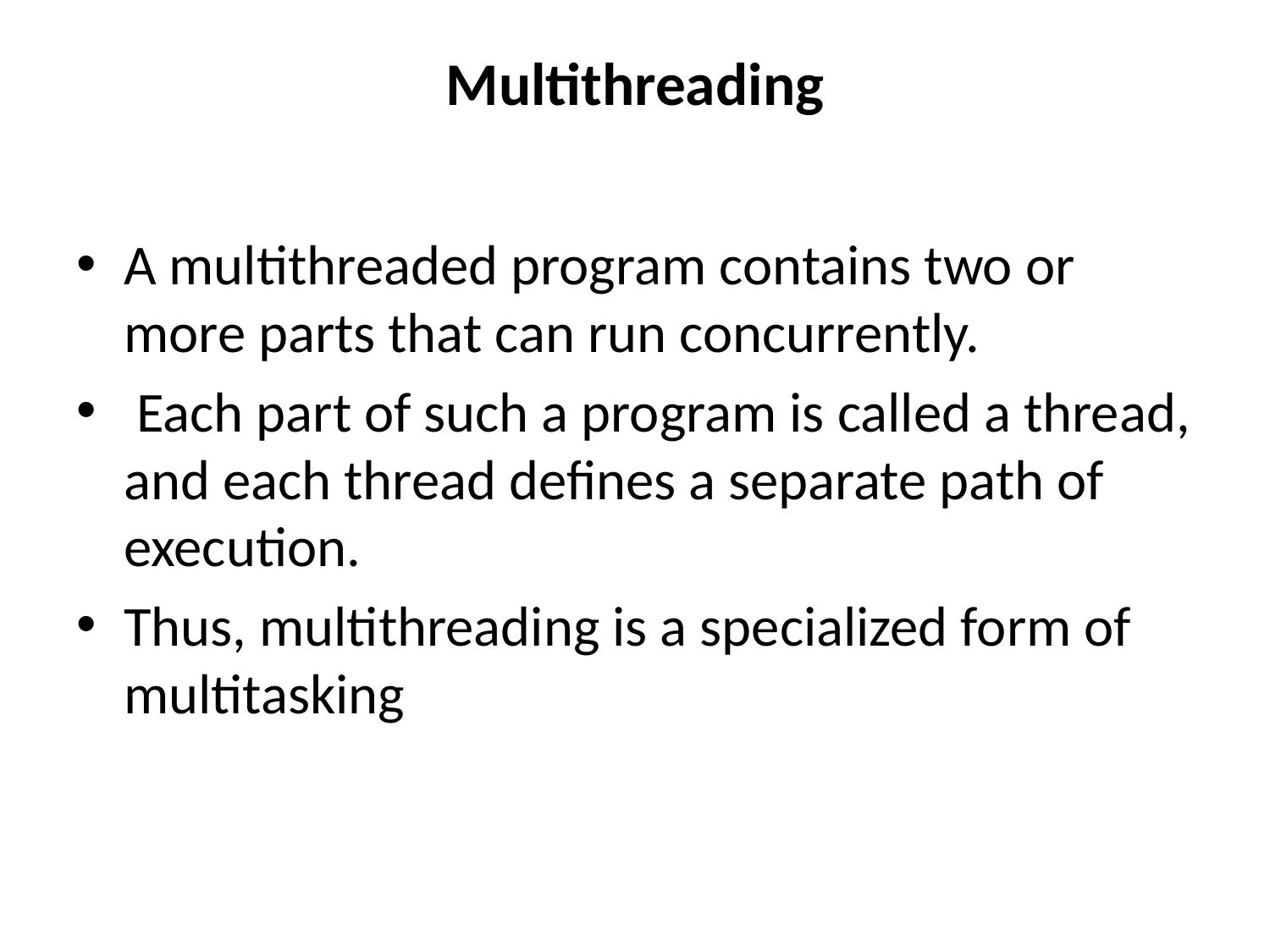

# Multithreading
A multithreaded program contains two or more parts that can run concurrently.
 Each part of such a program is called a thread, and each thread defines a separate path of execution.
Thus, multithreading is a specialized form of multitasking